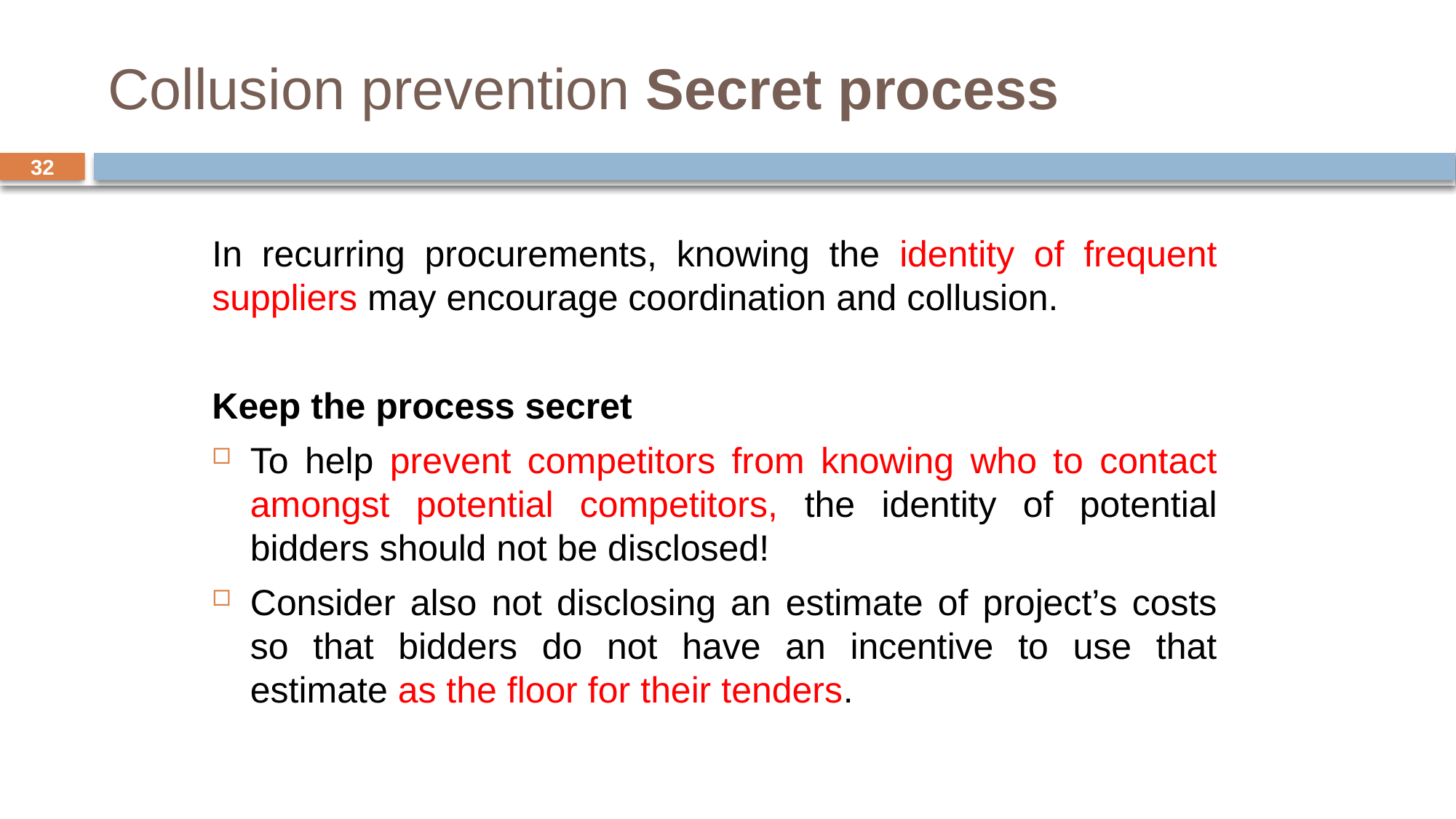

# Collusion prevention Secret process
32
In recurring procurements, knowing the identity of frequent suppliers may encourage coordination and collusion.

Keep the process secret
To help prevent competitors from knowing who to contact amongst potential competitors, the identity of potential bidders should not be disclosed!
Consider also not disclosing an estimate of project’s costs so that bidders do not have an incentive to use that estimate as the floor for their tenders.